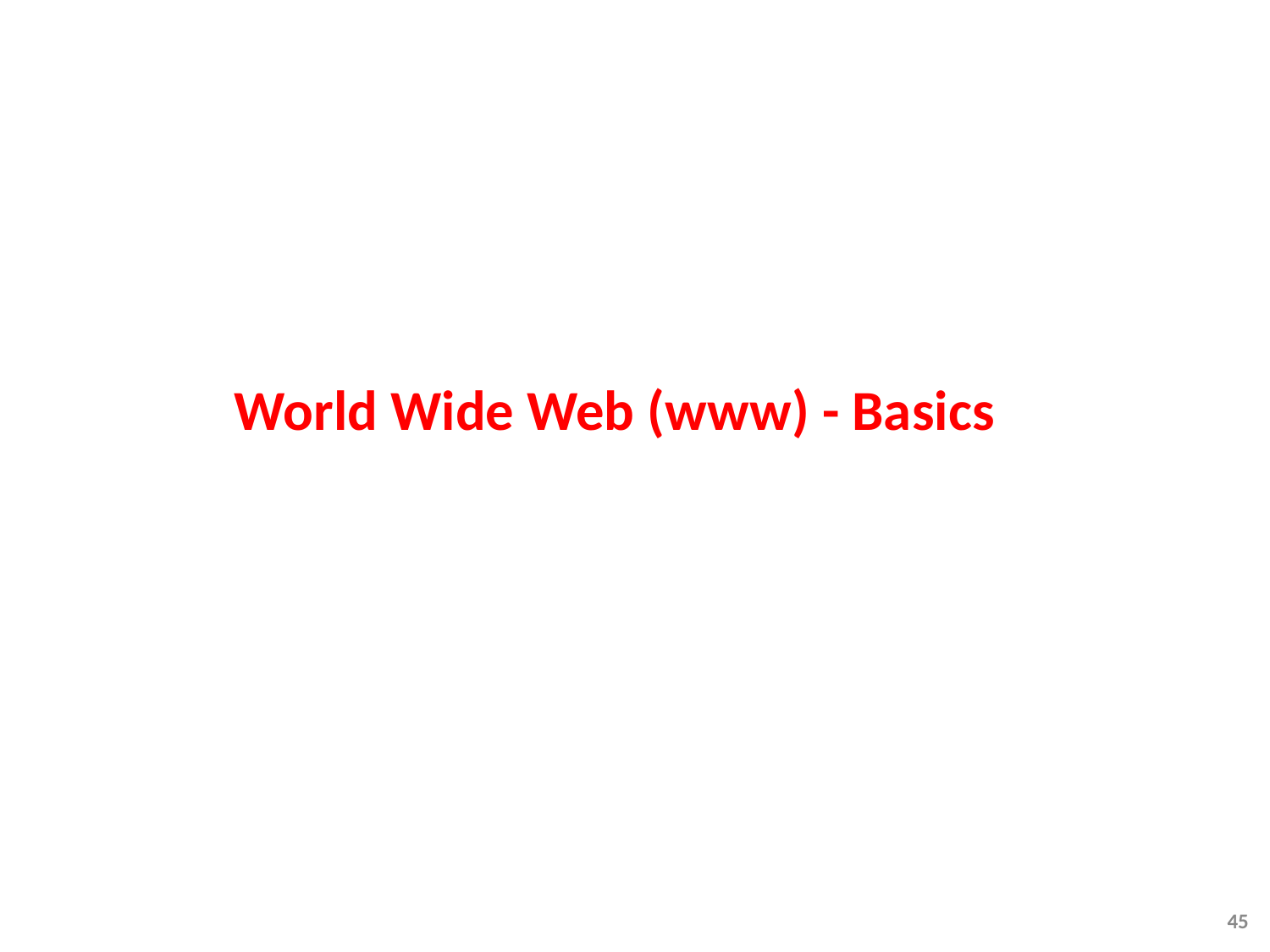

# World Wide Web (www) - Basics